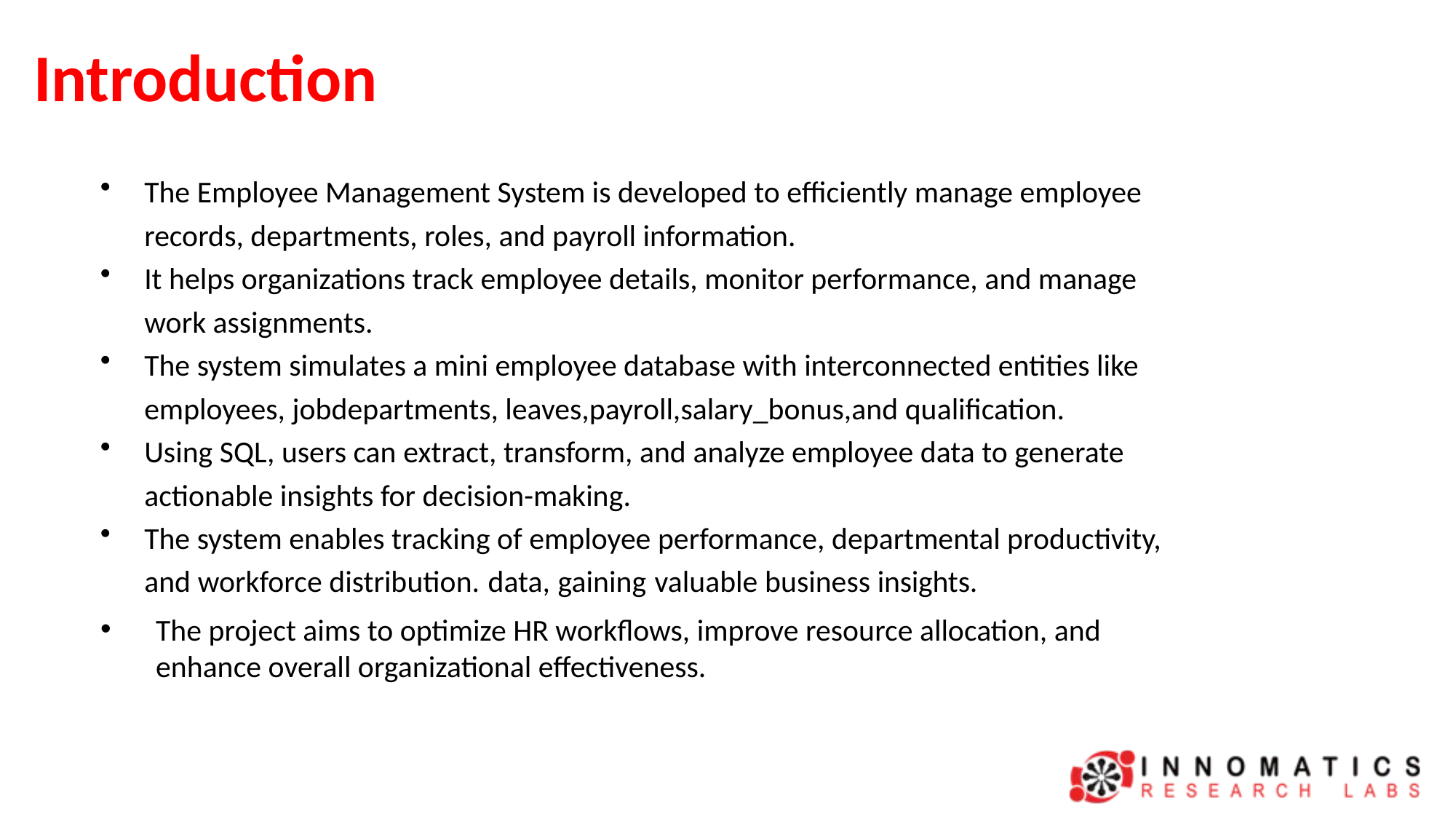

# Introduction
The Employee Management System is developed to efficiently manage employee records, departments, roles, and payroll information.
It helps organizations track employee details, monitor performance, and manage work assignments.
The system simulates a mini employee database with interconnected entities like employees, jobdepartments, leaves,payroll,salary_bonus,and qualification.
Using SQL, users can extract, transform, and analyze employee data to generate actionable insights for decision-making.
The system enables tracking of employee performance, departmental productivity, and workforce distribution. data, gaining valuable business insights.
The project aims to optimize HR workflows, improve resource allocation, and enhance overall organizational effectiveness.